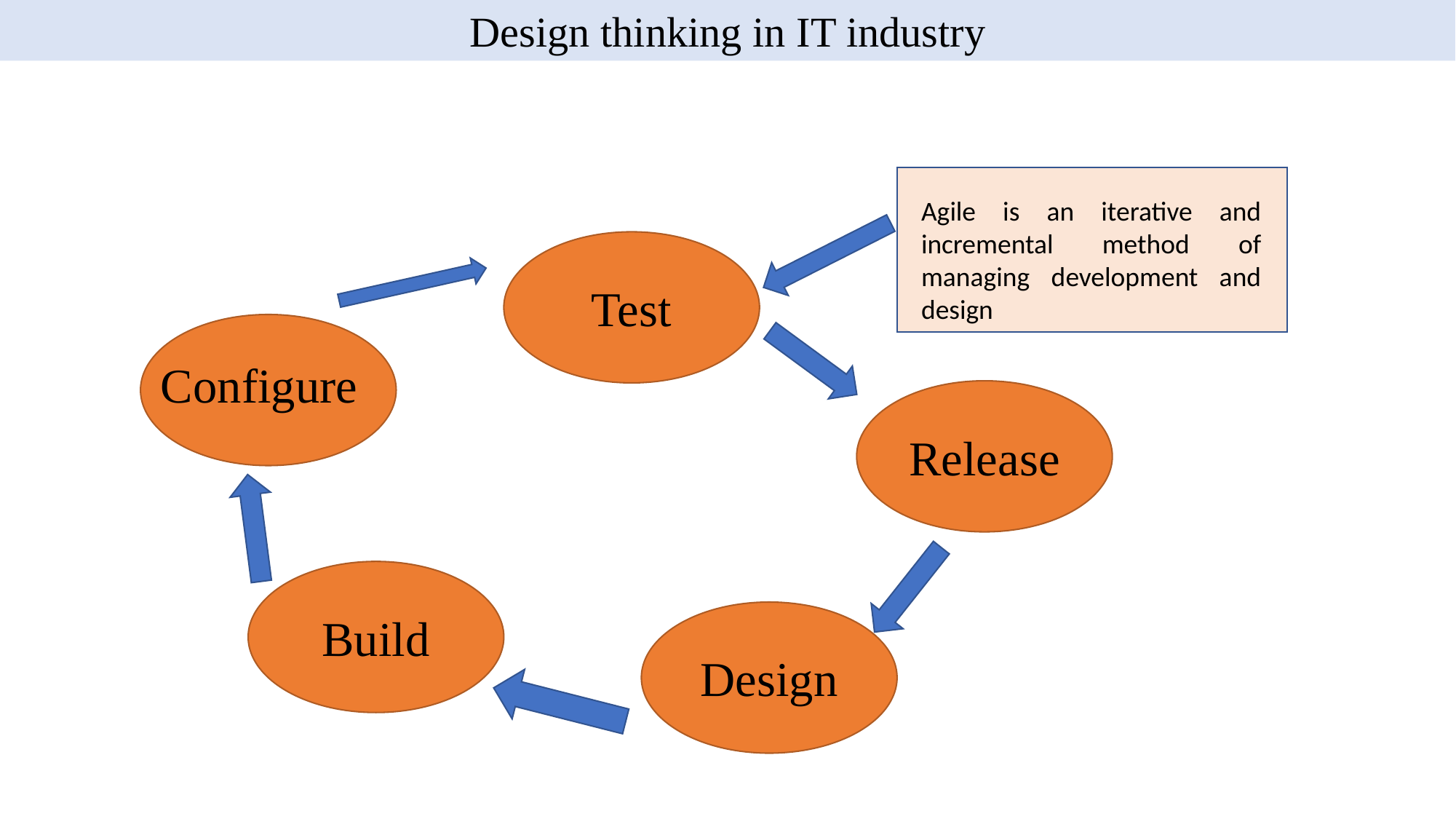

Design thinking in IT industry

Agile is an iterative and incremental method of managing development and design

Test

Configure

Release

Build

Design